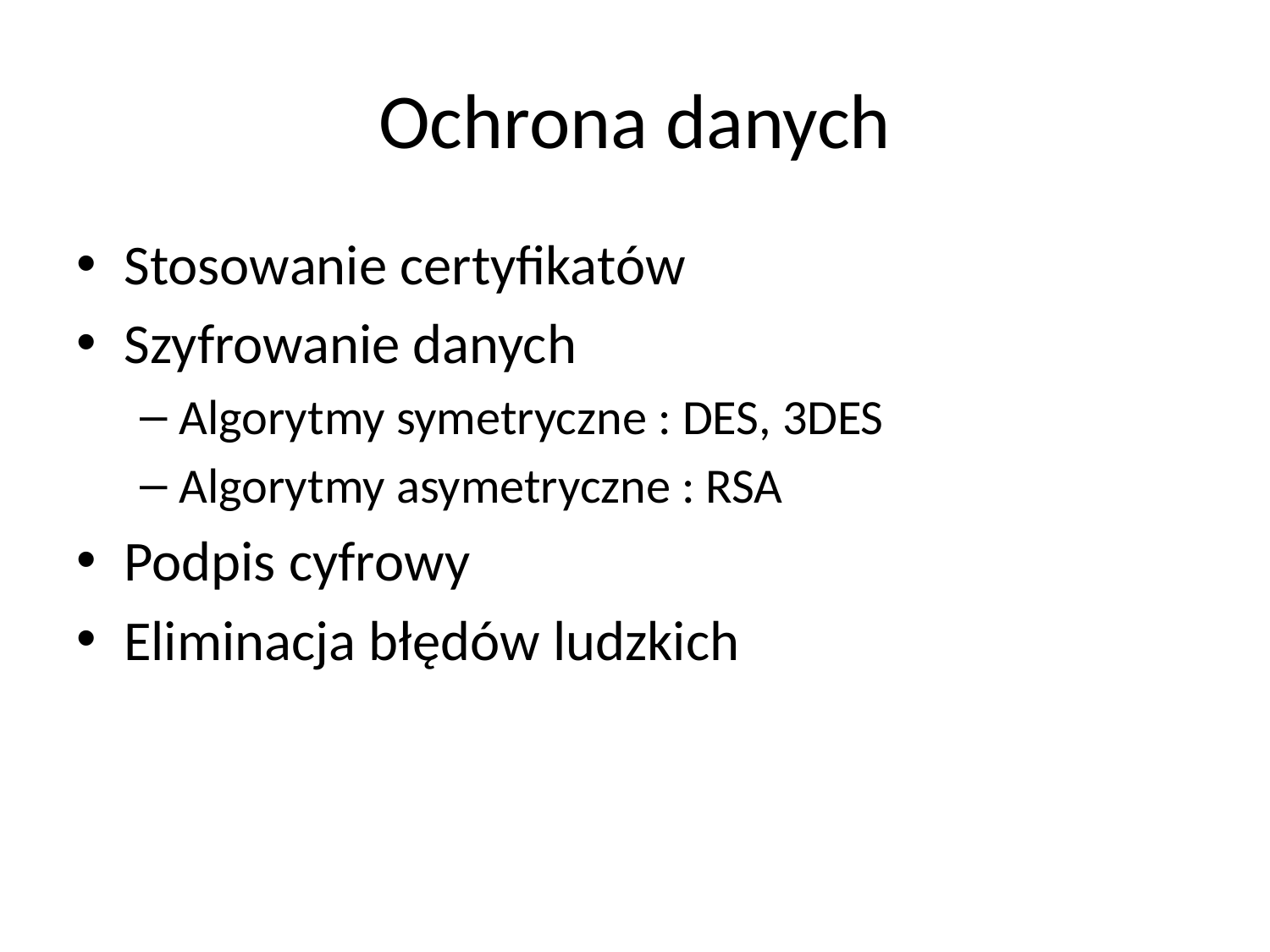

# Ochrona danych
Stosowanie certyfikatów
Szyfrowanie danych
Algorytmy symetryczne : DES, 3DES
Algorytmy asymetryczne : RSA
Podpis cyfrowy
Eliminacja błędów ludzkich